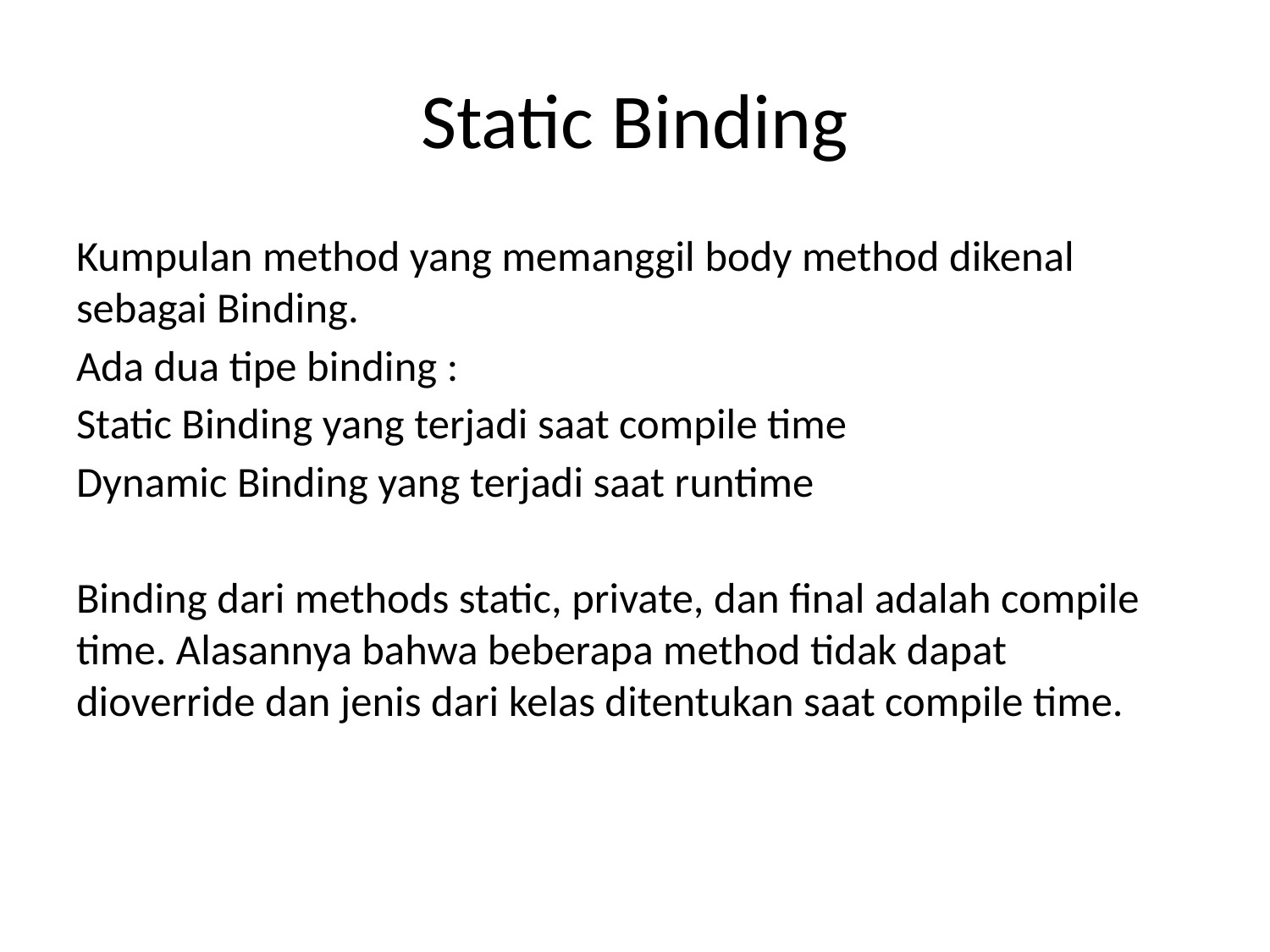

# Static Binding
Kumpulan method yang memanggil body method dikenal sebagai Binding.
Ada dua tipe binding :
Static Binding yang terjadi saat compile time
Dynamic Binding yang terjadi saat runtime

Binding dari methods static, private, dan final adalah compile time. Alasannya bahwa beberapa method tidak dapat dioverride dan jenis dari kelas ditentukan saat compile time.